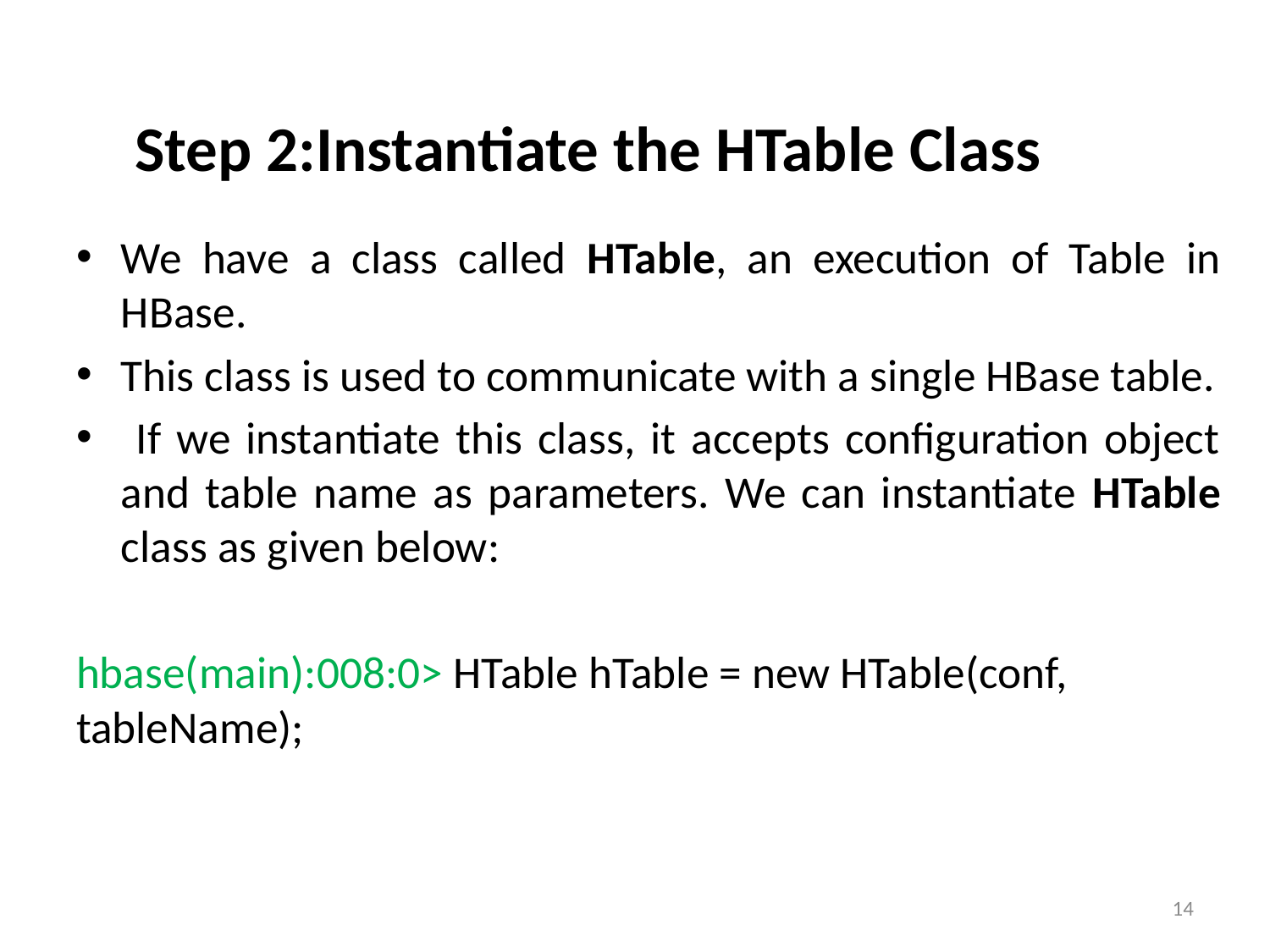

Step 2:Instantiate the HTable Class
We have a class called HTable, an execution of Table in HBase.
This class is used to communicate with a single HBase table.
 If we instantiate this class, it accepts configuration object and table name as parameters. We can instantiate HTable class as given below:

hbase(main):008:0> HTable hTable = new HTable(conf, tableName);

14